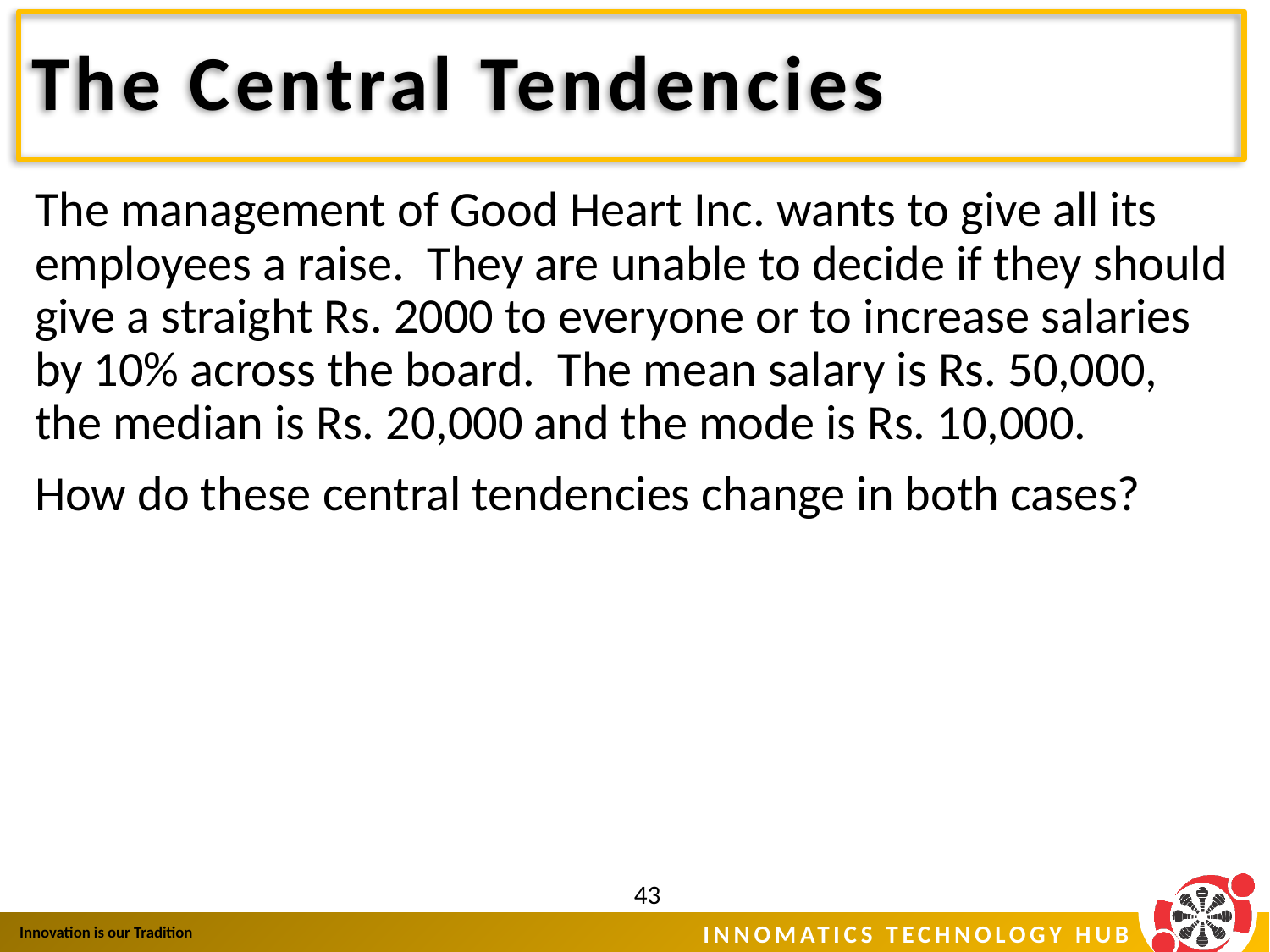

# The Central Tendencies
The management of Good Heart Inc. wants to give all its employees a raise.  They are unable to decide if they should give a straight Rs. 2000 to everyone or to increase salaries by 10% across the board.  The mean salary is Rs. 50,000, the median is Rs. 20,000 and the mode is Rs. 10,000.
How do these central tendencies change in both cases?